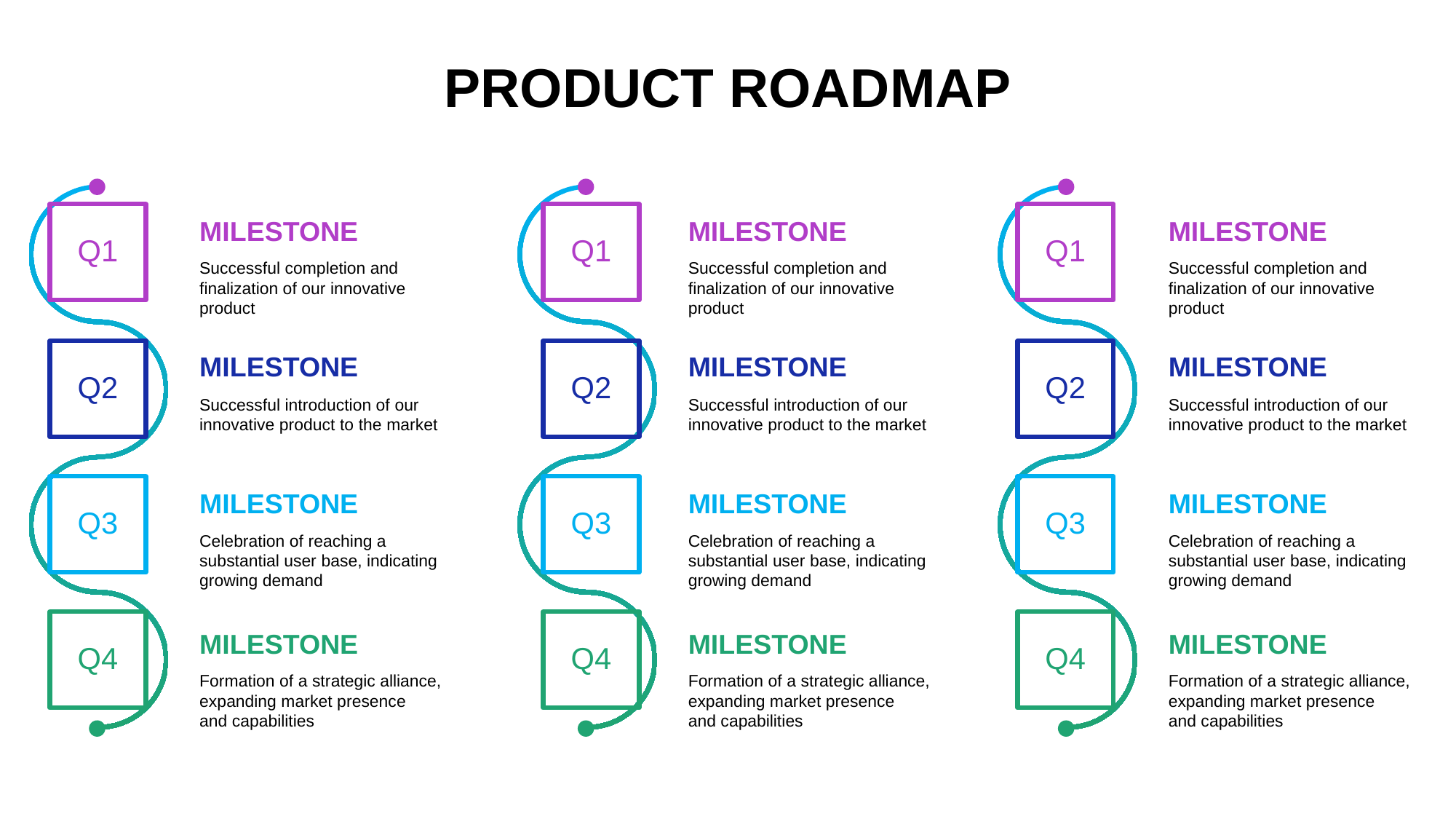

# Product Roadmap
q1
q1
q1
MILESTONE

MILESTONE

MILESTONE

Successful completion and 
finalization of our innovative product
Successful completion and 
finalization of our innovative product
Successful completion and 
finalization of our innovative product
q2
q2
q2
MILESTONE

MILESTONE

MILESTONE

Successful introduction of our innovative product to the market

Successful introduction of our innovative product to the market

Successful introduction of our innovative product to the market

q3
q3
q3
MILESTONE

MILESTONE

MILESTONE

Celebration of reaching a substantial user base, indicating growing demand

Celebration of reaching a substantial user base, indicating growing demand

Celebration of reaching a substantial user base, indicating growing demand

q4
q4
q4
MILESTONE

MILESTONE

MILESTONE

Formation of a strategic alliance, expanding market presence and capabilities

Formation of a strategic alliance, expanding market presence and capabilities

Formation of a strategic alliance, expanding market presence and capabilities